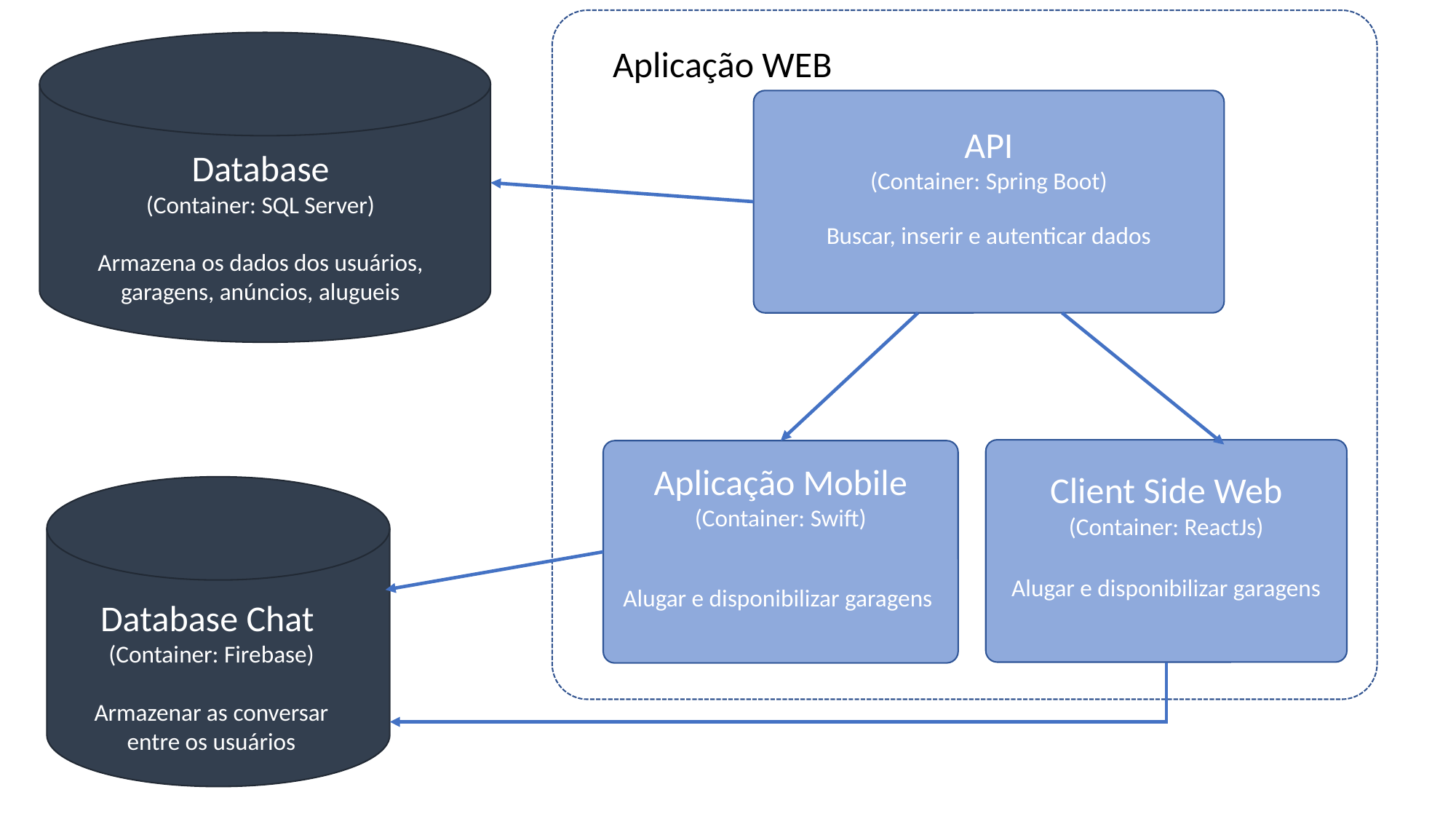

Aplicação WEB
API
(Container: Spring Boot)

Buscar, inserir e autenticar dados

Database
(Container: SQL Server)

Armazena os dados dos usuários, garagens, anúncios, alugueis
Client Side Web
(Container: ReactJs)

Alugar e disponibilizar garagens

Aplicação Mobile
(Container: Swift)

Alugar e disponibilizar garagens

Database Chat
(Container: Firebase)

Armazenar as conversar entre os usuários